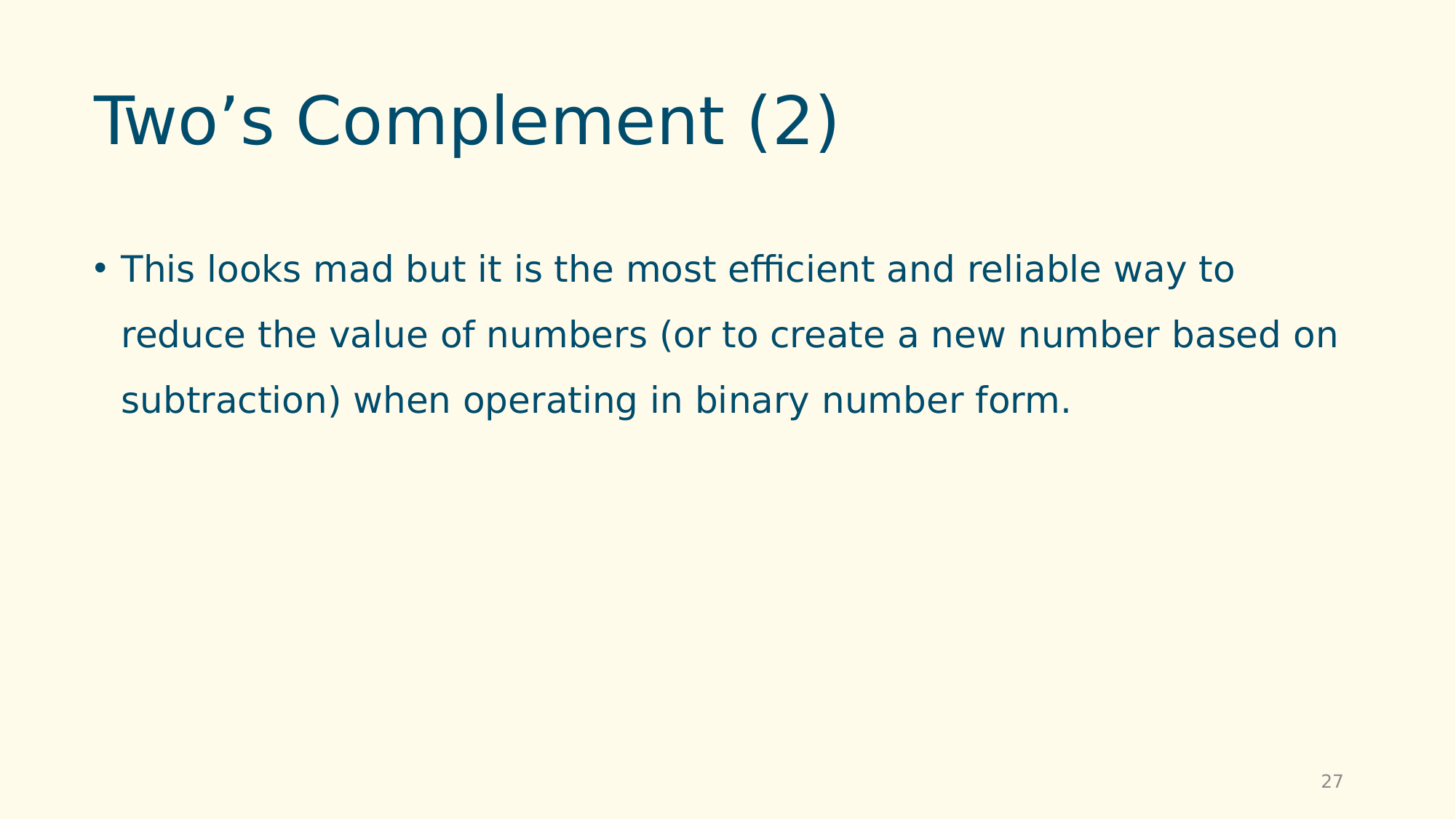

# Two’s Complement (2)
This looks mad but it is the most efficient and reliable way to reduce the value of numbers (or to create a new number based on subtraction) when operating in binary number form.
27